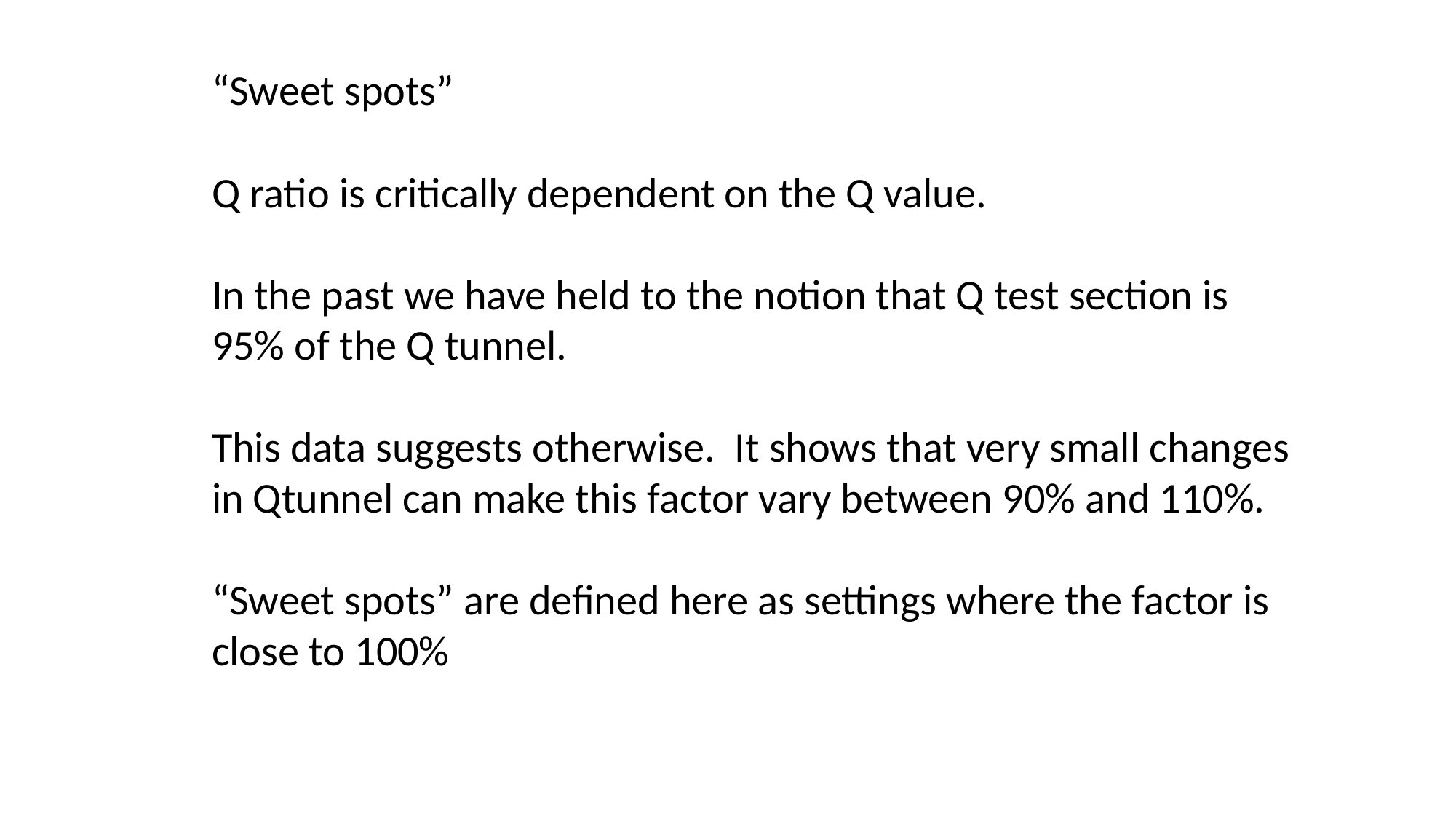

“Sweet spots”

Q ratio is critically dependent on the Q value.

In the past we have held to the notion that Q test section is 95% of the Q tunnel.

This data suggests otherwise.  It shows that very small changes in Qtunnel can make this factor vary between 90% and 110%.

“Sweet spots” are defined here as settings where the factor is close to 100%